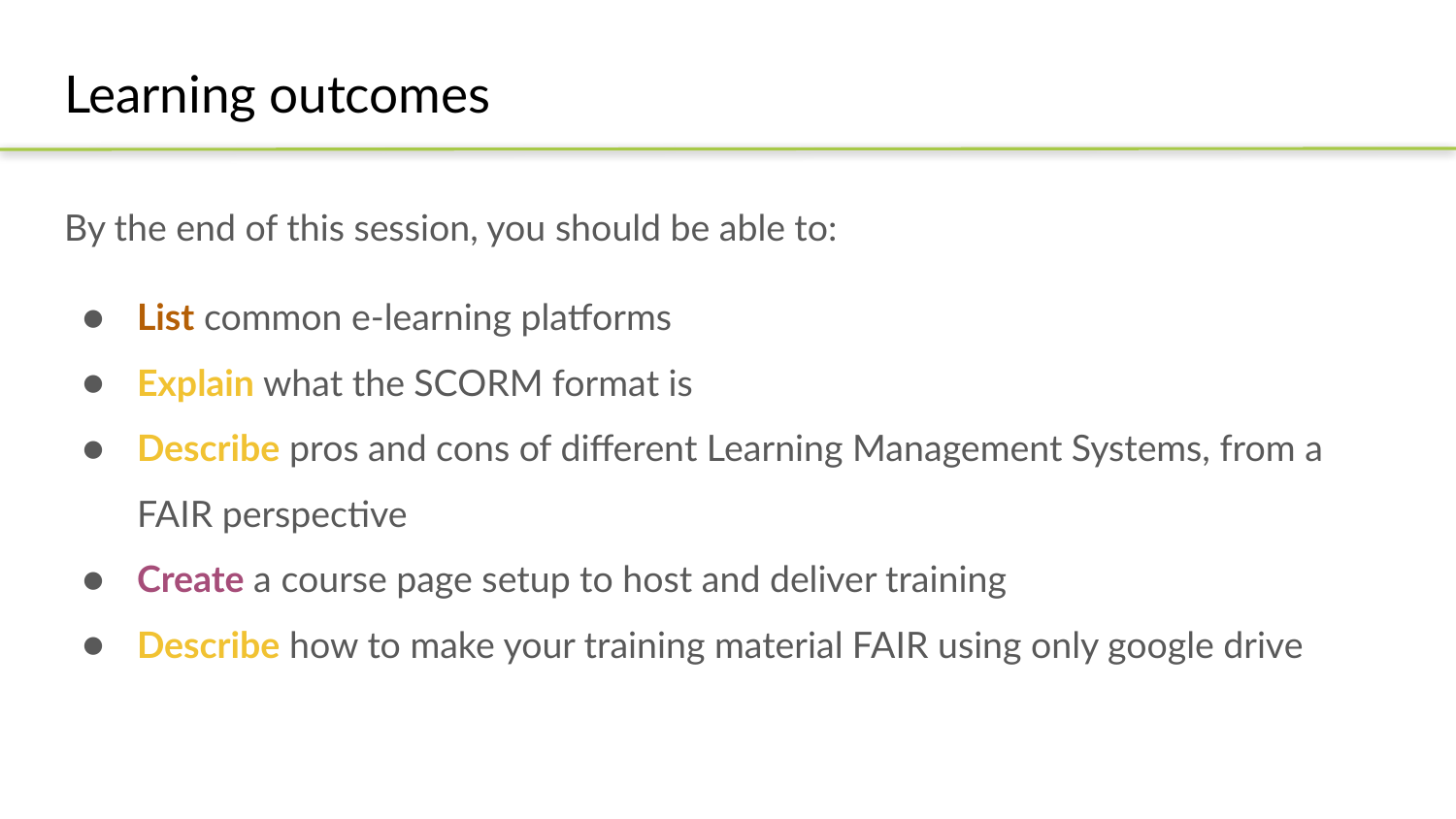

# Learning outcomes
By the end of this session, you should be able to:
List common e-learning platforms
Explain what the SCORM format is
Describe pros and cons of different Learning Management Systems, from a FAIR perspective
Create a course page setup to host and deliver training
Describe how to make your training material FAIR using only google drive